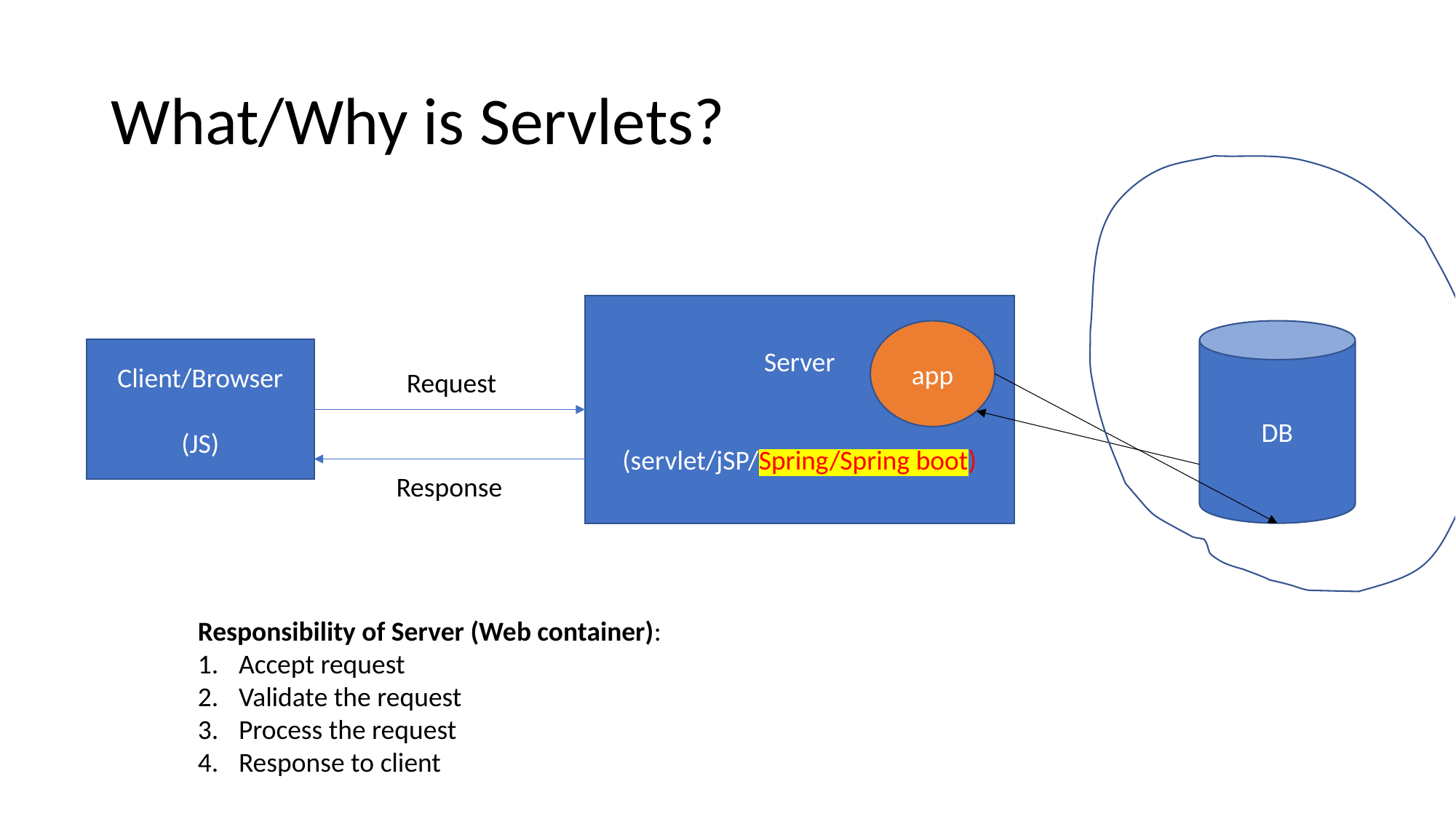

# What/Why is Servlets?

Server

(servlet/jSP/Spring/Spring boot)
Client/Browser

(JS)
app
DB
Request
Response
Responsibility of Server (Web container):
Accept request
Validate the request
Process the request
Response to client